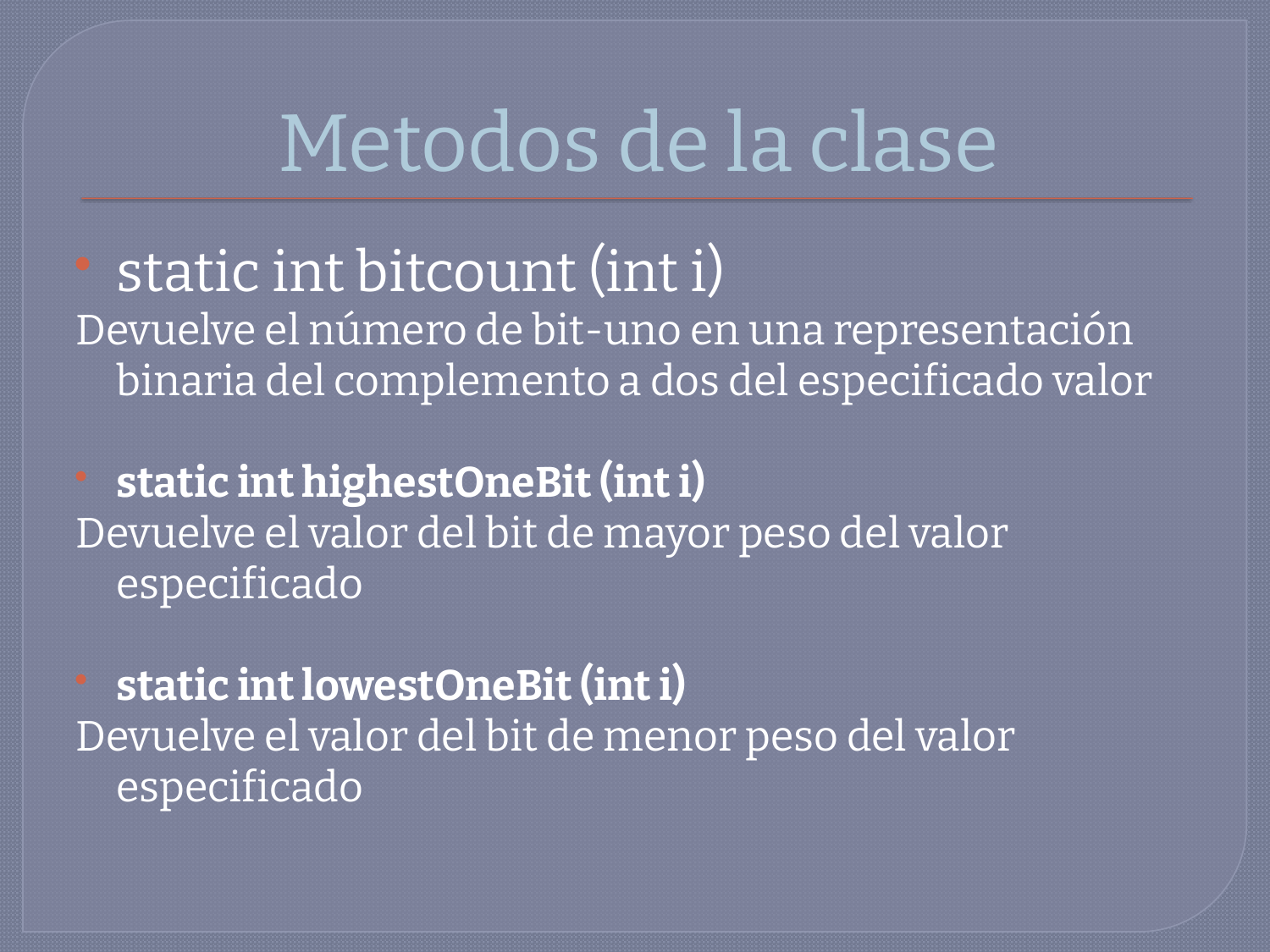

# Metodos de la clase
static int bitcount (int i)
Devuelve el número de bit-uno en una representación binaria del complemento a dos del especificado valor

static int highestOneBit (int i)
Devuelve el valor del bit de mayor peso del valor especificado

static int lowestOneBit (int i)
Devuelve el valor del bit de menor peso del valor especificado